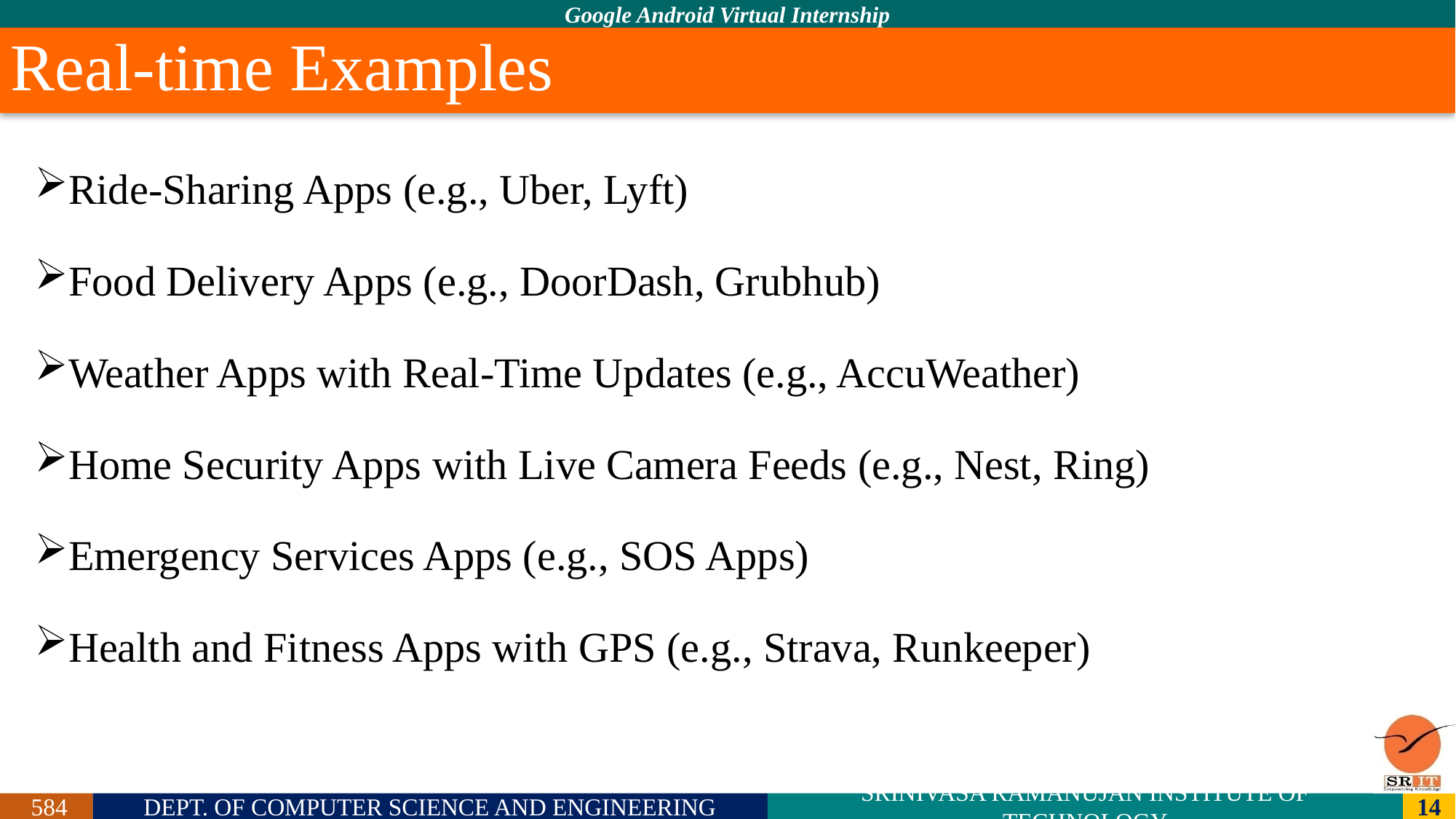

# Real-time Examples
Ride-Sharing Apps (e.g., Uber, Lyft)
Food Delivery Apps (e.g., DoorDash, Grubhub)
Weather Apps with Real-Time Updates (e.g., AccuWeather)
Home Security Apps with Live Camera Feeds (e.g., Nest, Ring)
Emergency Services Apps (e.g., SOS Apps)
Health and Fitness Apps with GPS (e.g., Strava, Runkeeper)